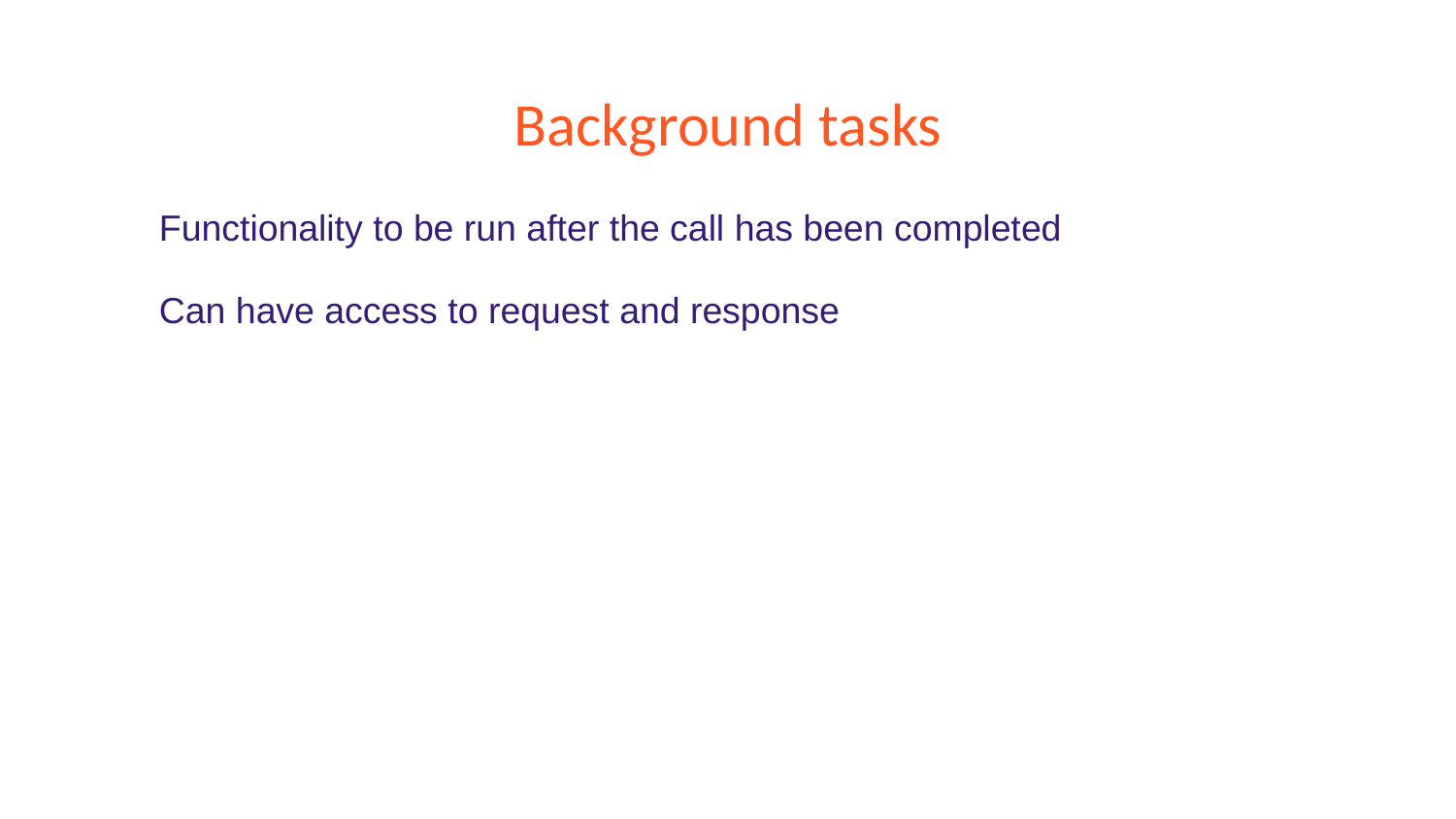

# Background tasks
Functionality to be run after the call has been completed
Can have access to request and response